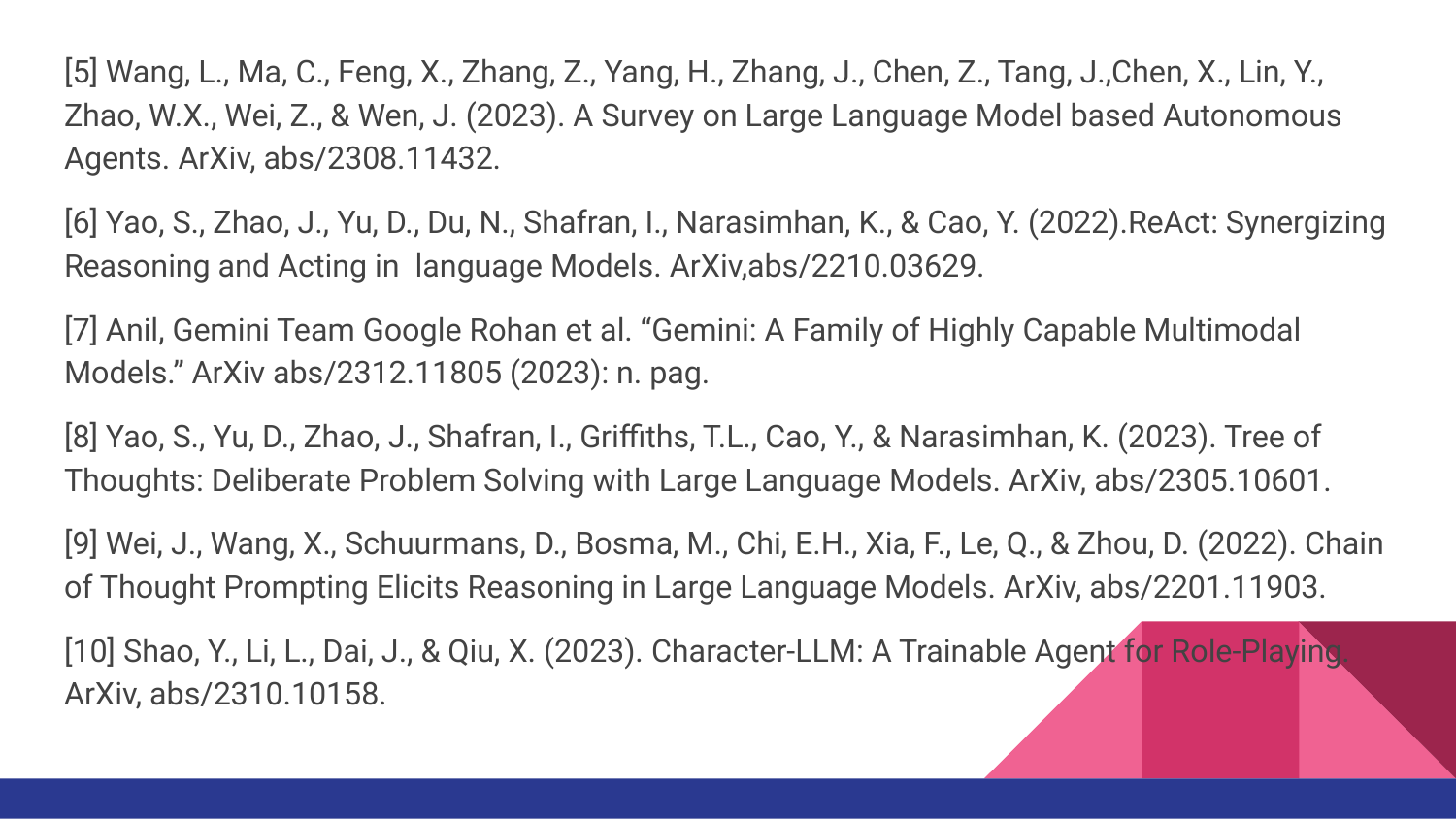

[5] Wang, L., Ma, C., Feng, X., Zhang, Z., Yang, H., Zhang, J., Chen, Z., Tang, J.,Chen, X., Lin, Y., Zhao, W.X., Wei, Z., & Wen, J. (2023). A Survey on Large Language Model based Autonomous Agents. ArXiv, abs/2308.11432.
[6] Yao, S., Zhao, J., Yu, D., Du, N., Shafran, I., Narasimhan, K., & Cao, Y. (2022).ReAct: Synergizing Reasoning and Acting in  language Models. ArXiv,abs/2210.03629.
[7] Anil, Gemini Team Google Rohan et al. “Gemini: A Family of Highly Capable Multimodal Models.” ArXiv abs/2312.11805 (2023): n. pag.
[8] Yao, S., Yu, D., Zhao, J., Shafran, I., Griffiths, T.L., Cao, Y., & Narasimhan, K. (2023). Tree of Thoughts: Deliberate Problem Solving with Large Language Models. ArXiv, abs/2305.10601.
[9] Wei, J., Wang, X., Schuurmans, D., Bosma, M., Chi, E.H., Xia, F., Le, Q., & Zhou, D. (2022). Chain of Thought Prompting Elicits Reasoning in Large Language Models. ArXiv, abs/2201.11903.
[10] Shao, Y., Li, L., Dai, J., & Qiu, X. (2023). Character-LLM: A Trainable Agent for Role-Playing. ArXiv, abs/2310.10158.